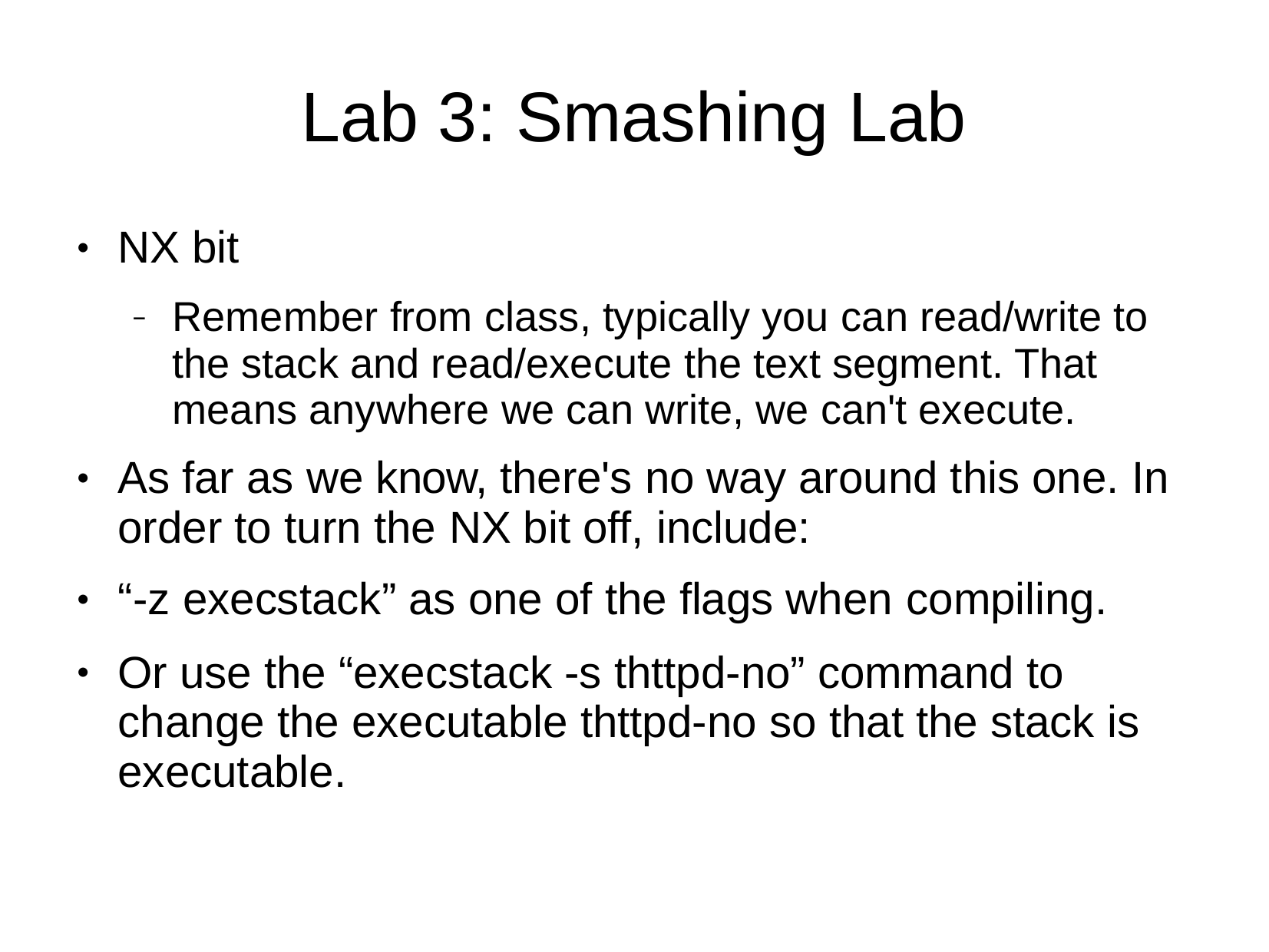

# Lab 3: Smashing Lab
Remember from class, typically you can read/write to  the stack and read/execute the text segment. That  means anywhere we can write, we can't execute.
As far as we know, there's no way around this one. In  order to turn the NX bit off, include:
“-z execstack” as one of the flags when compiling.
Or use the “execstack -s thttpd-no” command to  change the executable thttpd-no so that the stack is  executable.
NX bit
●
–
●
●
●